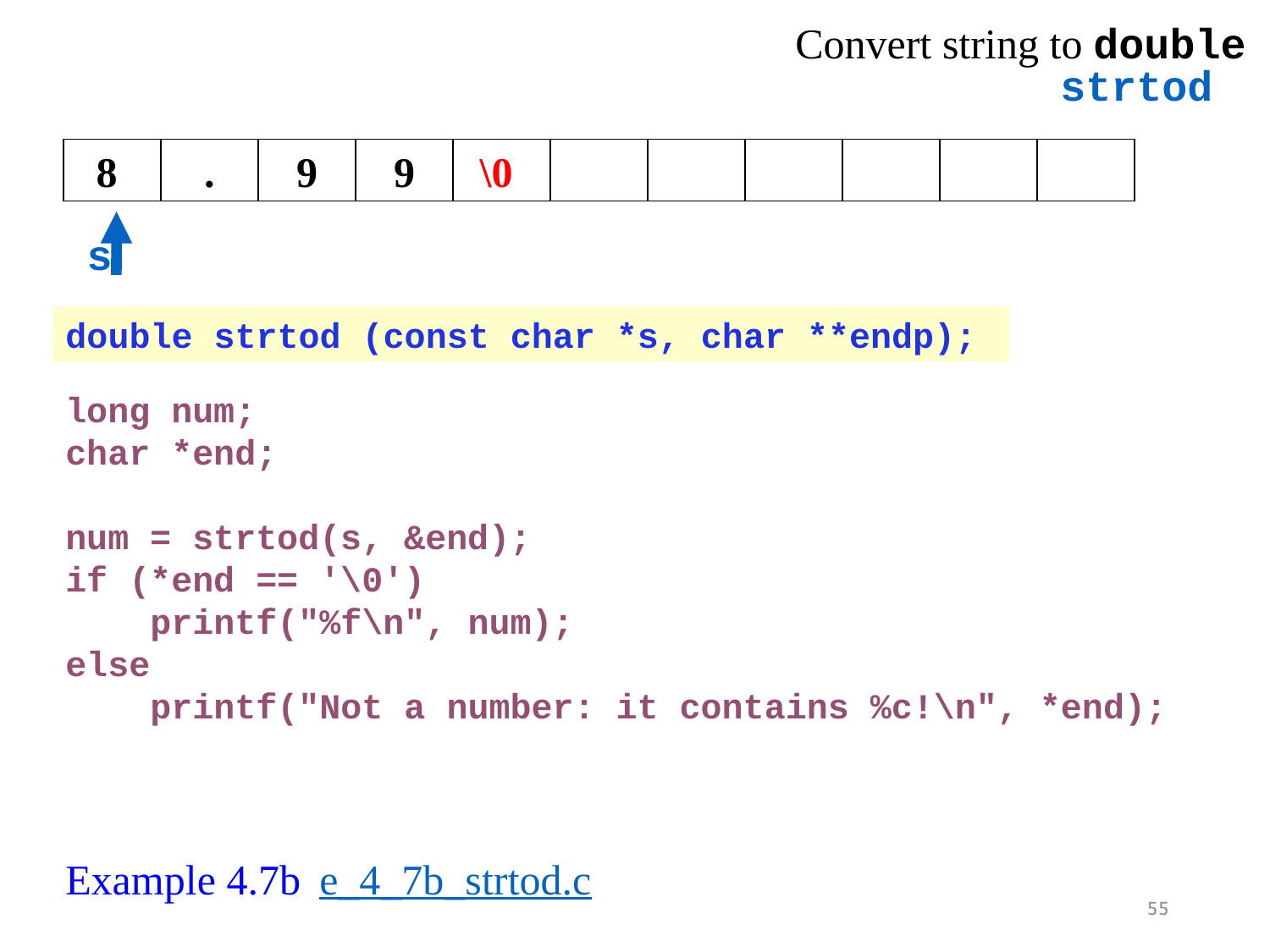

Convert string to double
strtod
8
.
9
9
\0

s
double strtod (const char *s, char **endp);
long num;
char *end;

num = strtod(s, &end);
if (*end == '\0')
    printf("%f\n", num);
else
    printf("Not a number: it contains %c!\n", *end);
Example 4.7b 	e_4_7b_strtod.c
55